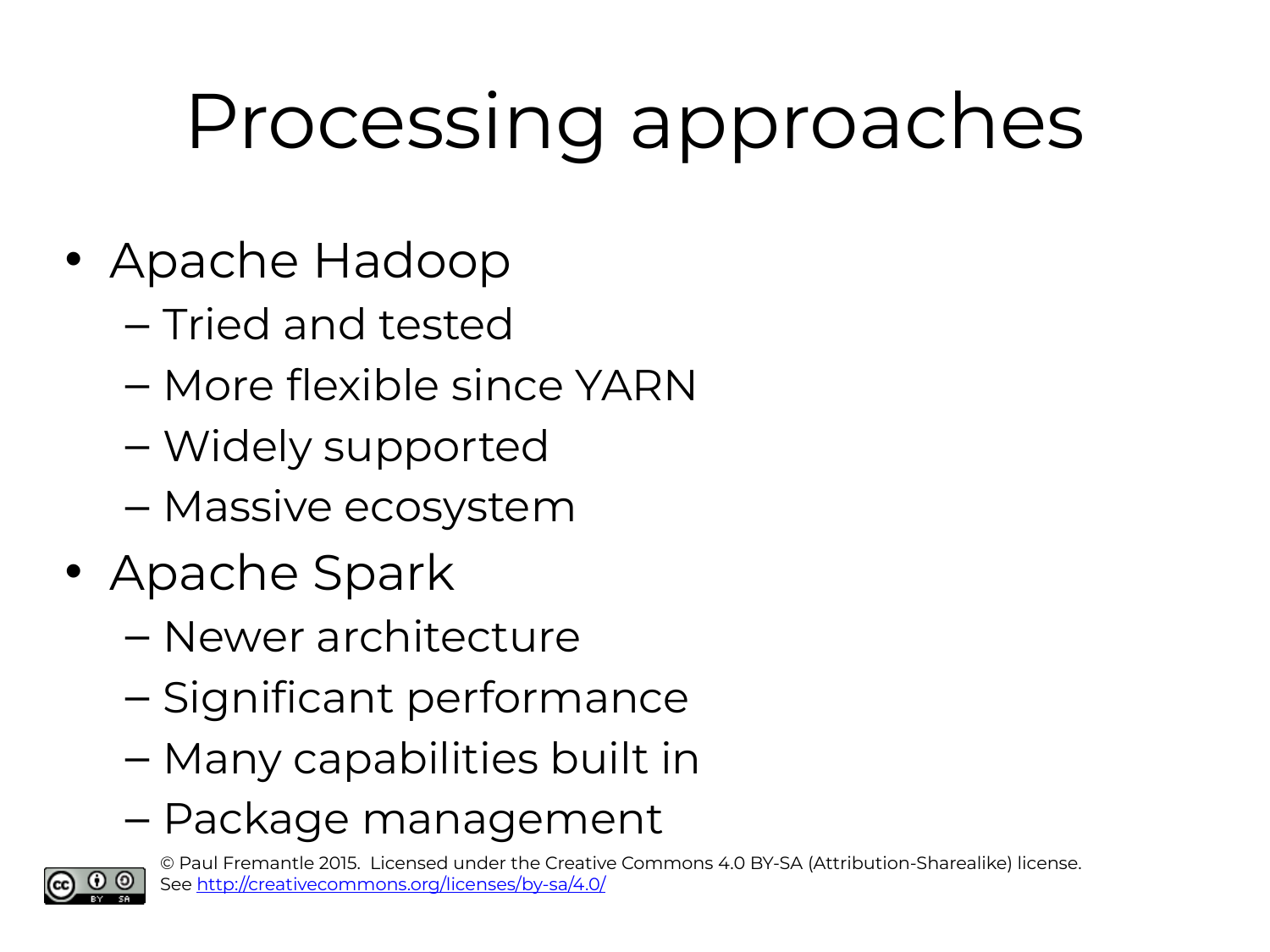

# Processing approaches
Apache Hadoop
Tried and tested
More flexible since YARN
Widely supported
Massive ecosystem
Apache Spark
Newer architecture
Significant performance
Many capabilities built in
Package management